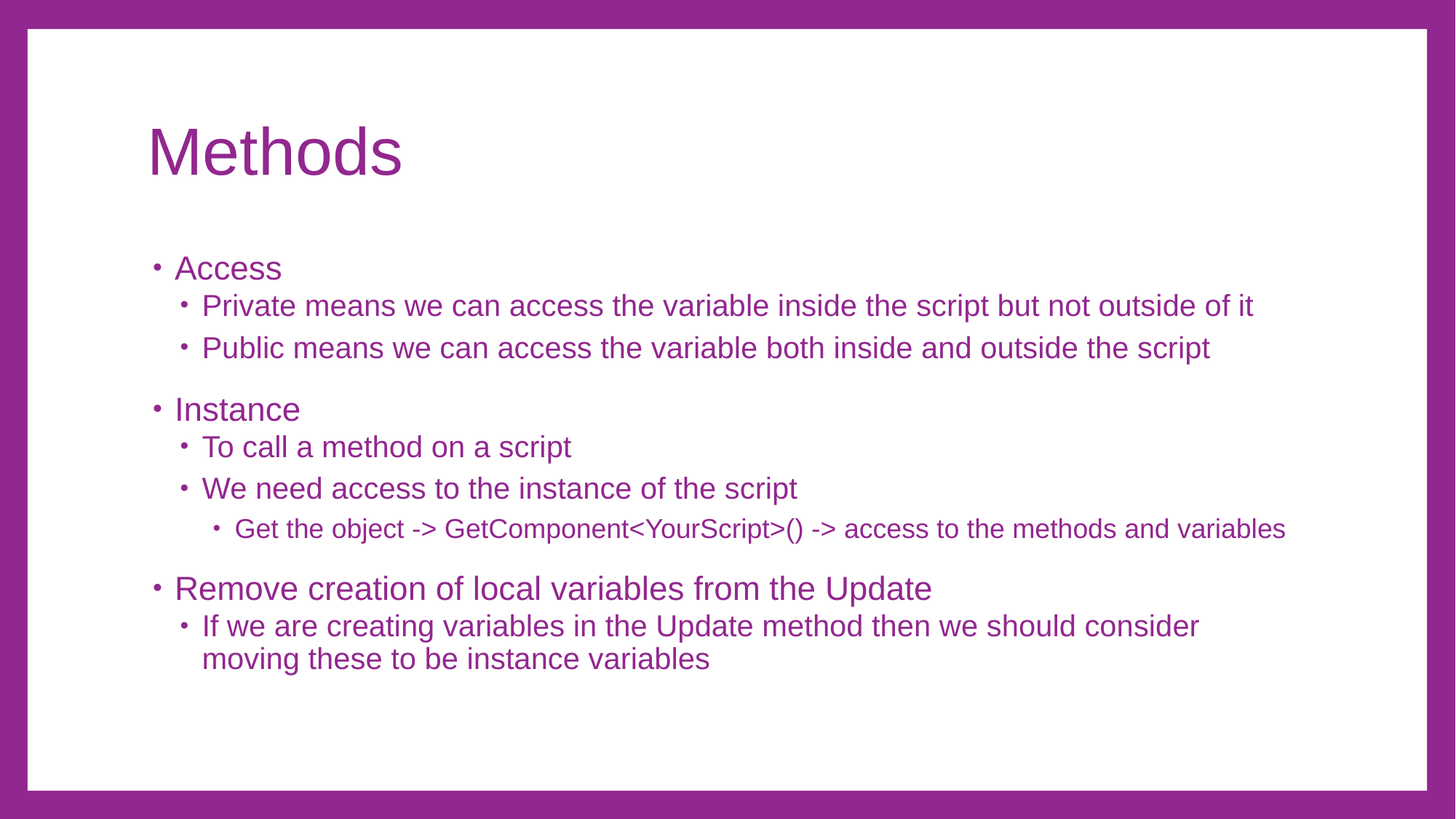

# Methods
Access
Private means we can access the variable inside the script but not outside of it
Public means we can access the variable both inside and outside the script
Instance
To call a method on a script
We need access to the instance of the script
Get the object -> GetComponent<YourScript>() -> access to the methods and variables
Remove creation of local variables from the Update
If we are creating variables in the Update method then we should consider moving these to be instance variables